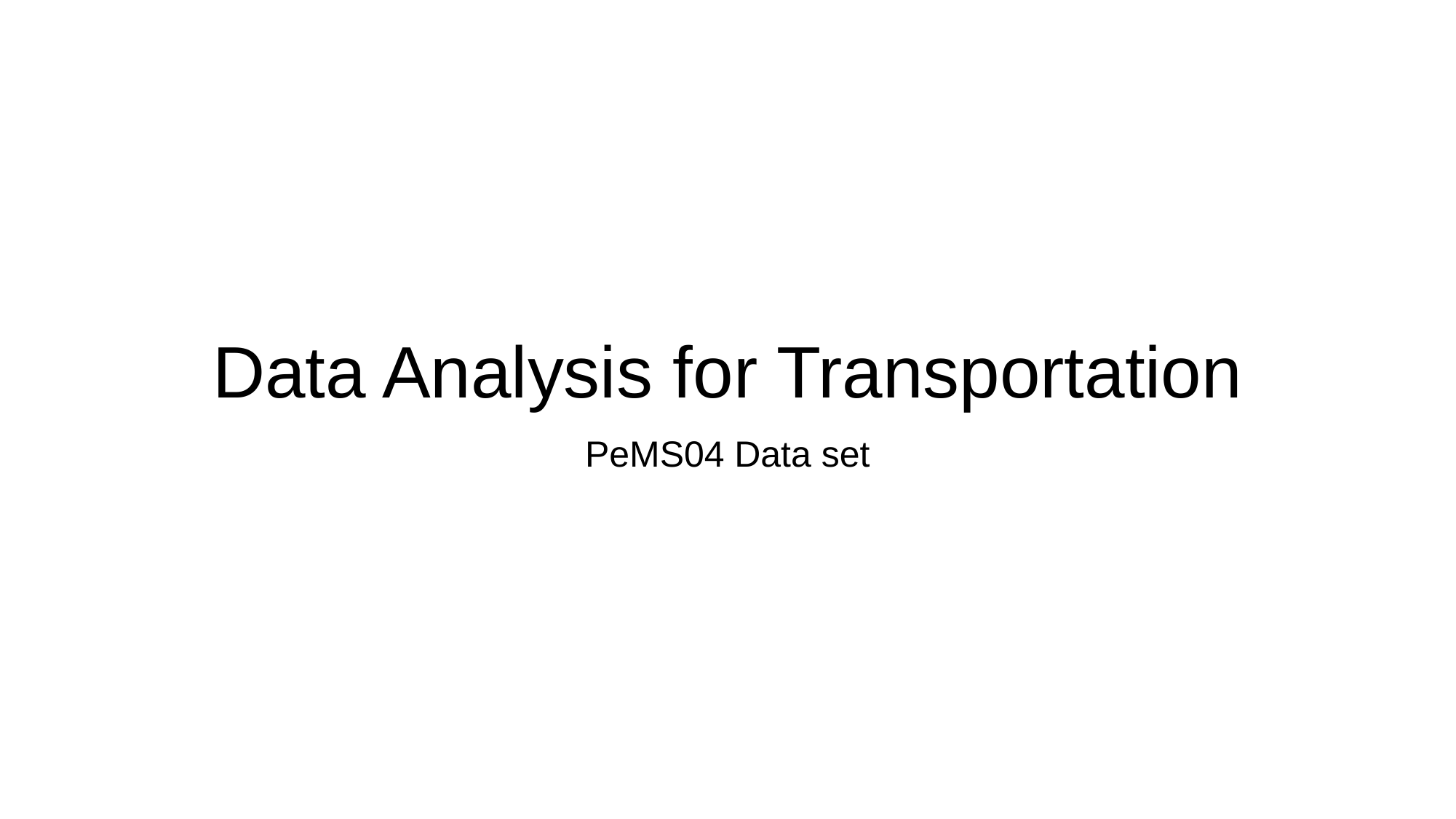

# Data Analysis for Transportation
PeMS04 Data set